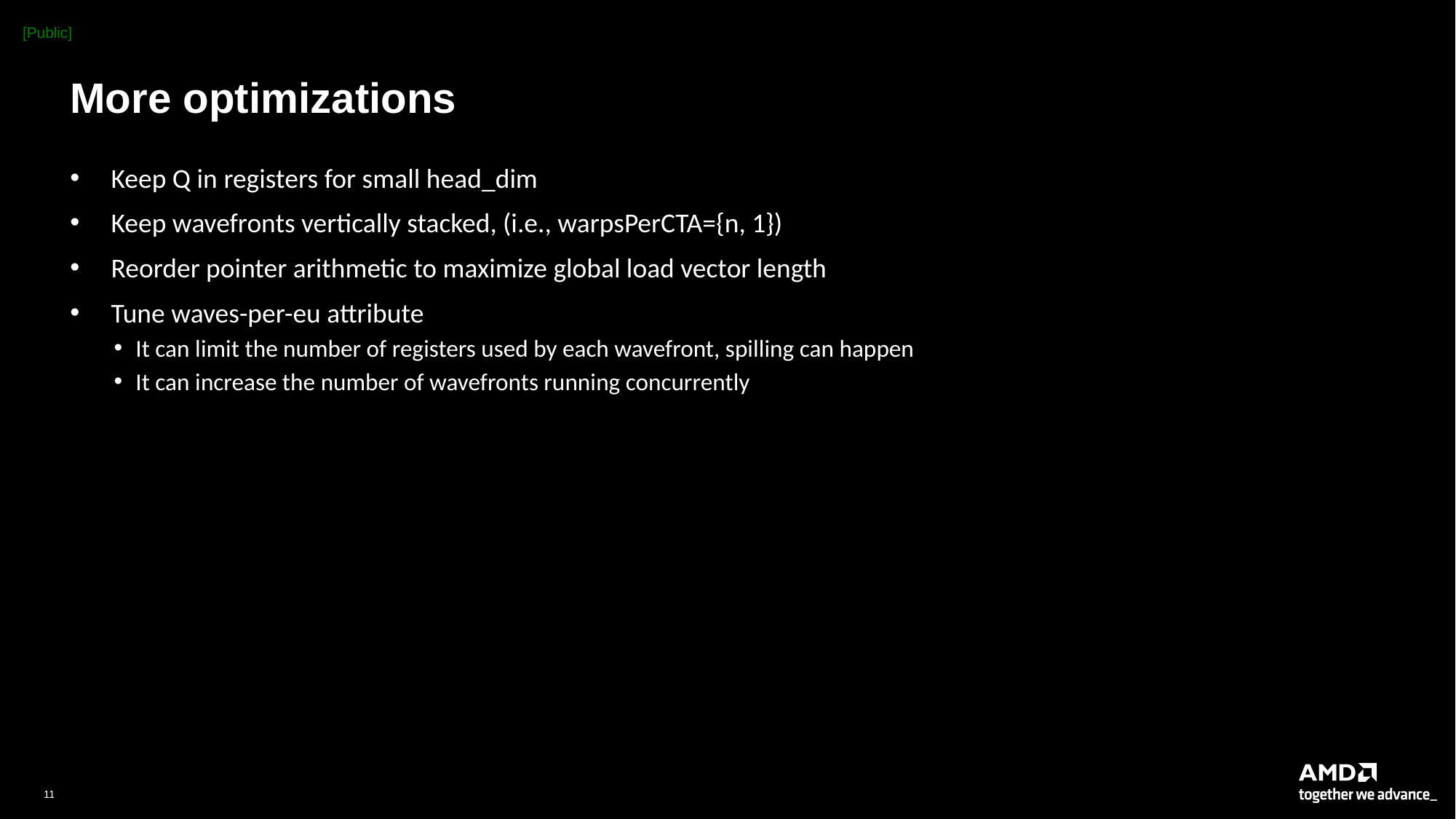

# More optimizations
Keep Q in registers for small head_dim
Keep wavefronts vertically stacked, (i.e., warpsPerCTA={n, 1})
Reorder pointer arithmetic to maximize global load vector length
Tune waves-per-eu attribute
It can limit the number of registers used by each wavefront, spilling can happen
It can increase the number of wavefronts running concurrently